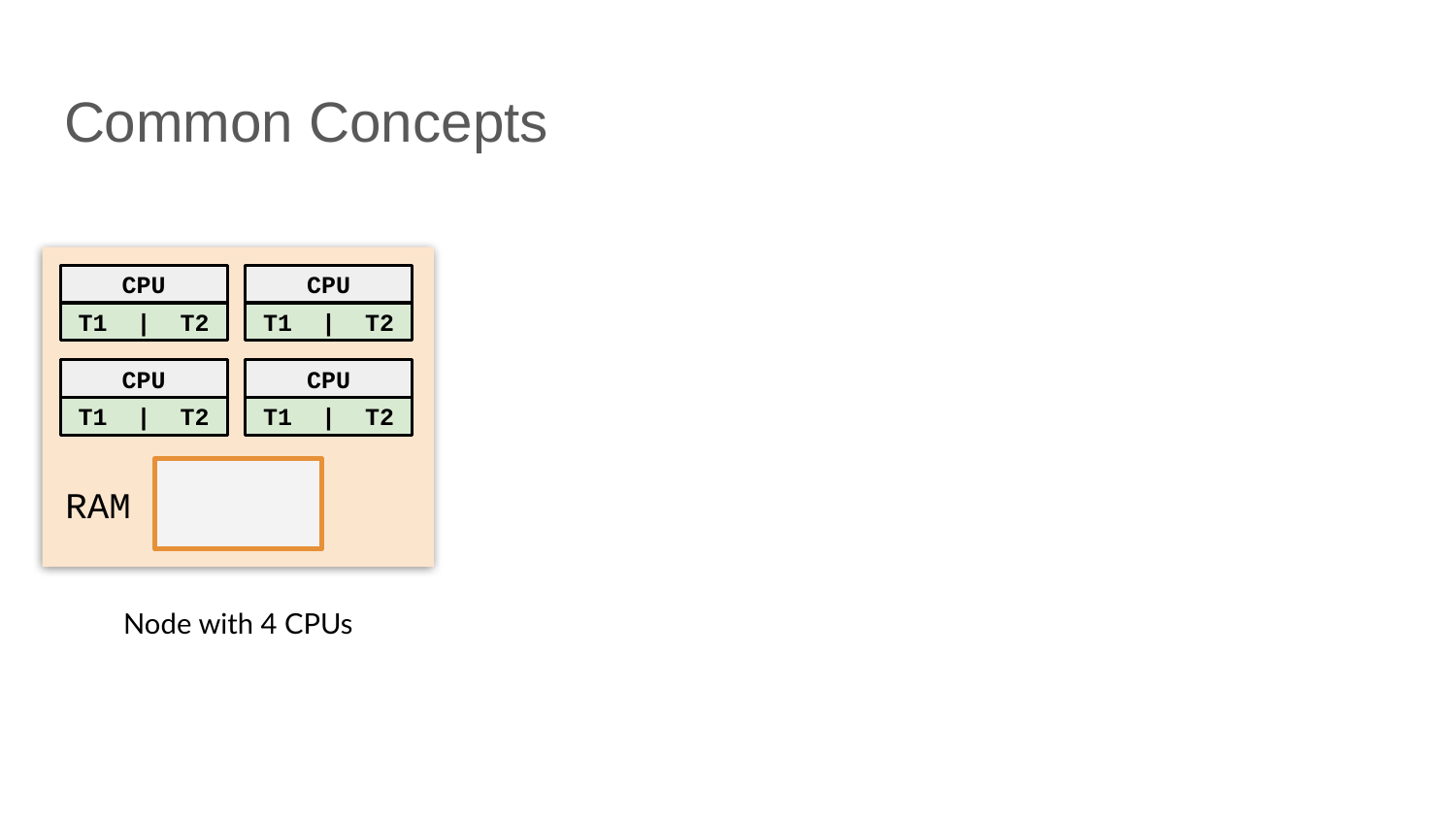

# Common Concepts

CPU
T1  |  T2
CPU
T1  |  T2
CPU
T1  |  T2
CPU
T1  |  T2

RAM
Node with 4 CPUs